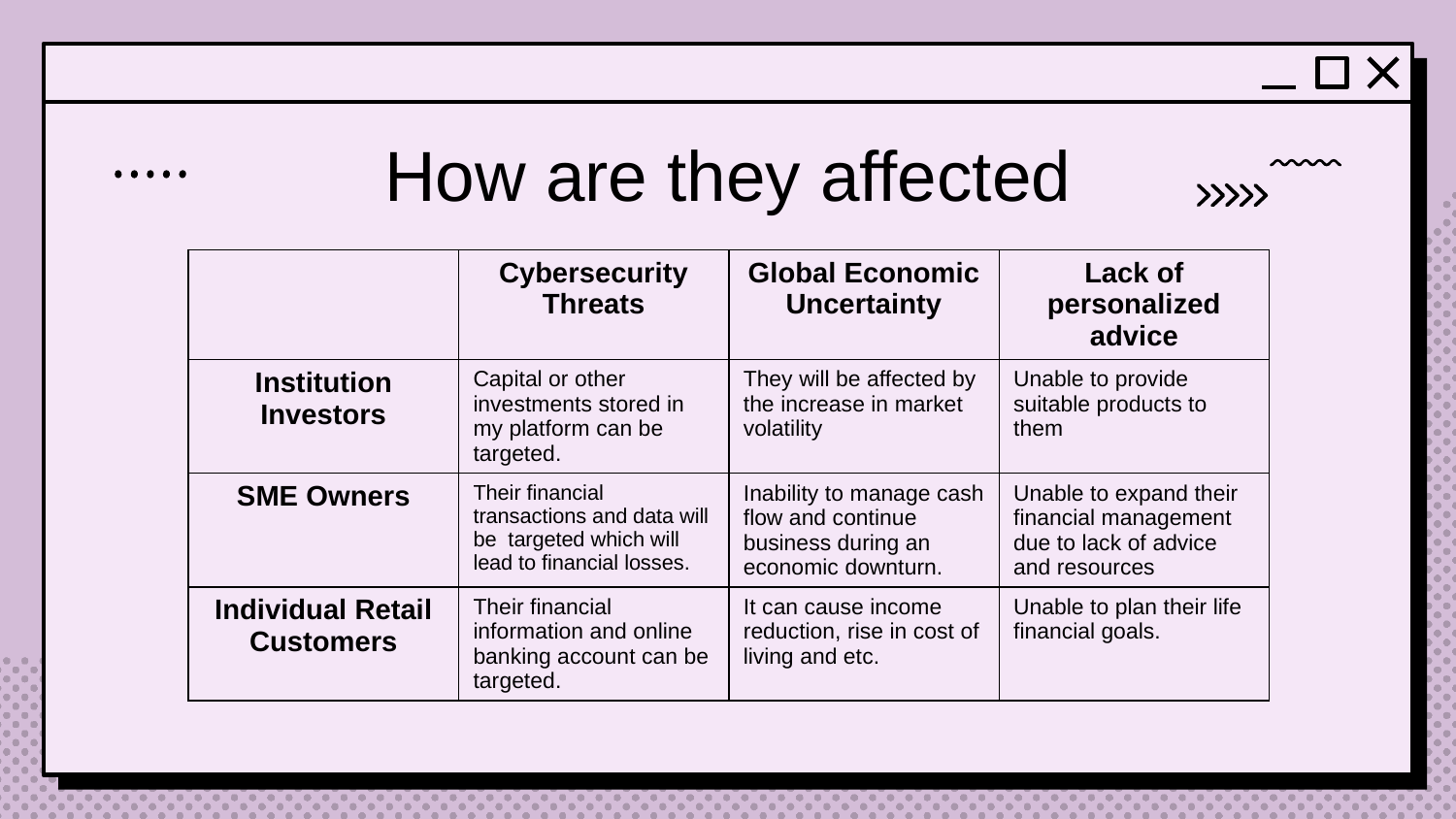

# How are they affected

|  | Cybersecurity Threats | Global Economic Uncertainty | Lack of personalized advice |
| --- | --- | --- | --- |
| Institution Investors | Capital or other investments stored in my platform can be targeted. | They will be affected by the increase in market volatility | Unable to provide suitable products to them |
| SME Owners | Their financial transactions and data will be targeted which will lead to financial losses. | Inability to manage cash flow and continue business during an economic downturn. | Unable to expand their financial management due to lack of advice and resources |
| Individual Retail Customers | Their financial information and online banking account can be targeted. | It can cause income reduction, rise in cost of living and etc. | Unable to plan their life financial goals. |